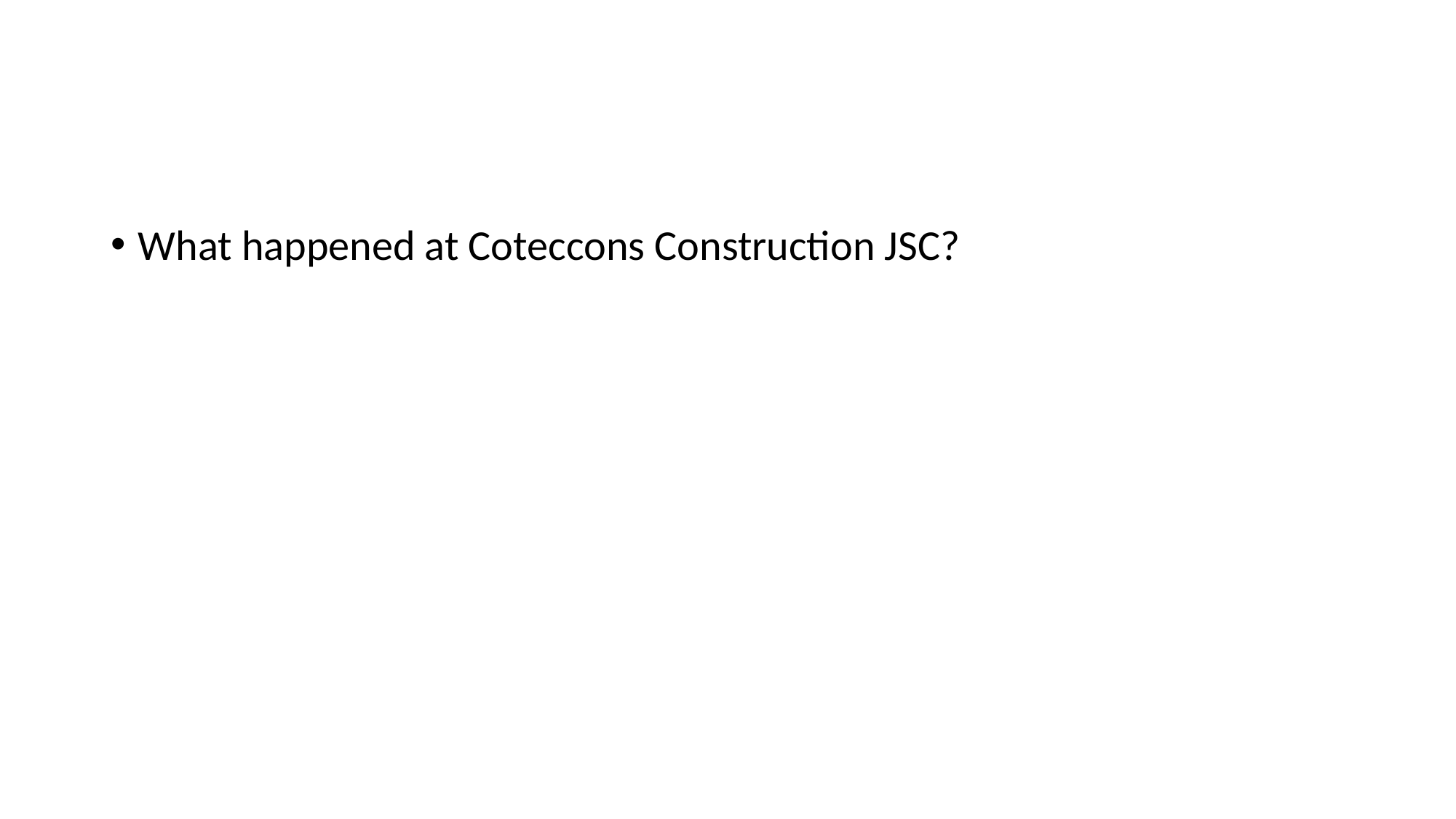

#
What happened at Coteccons Construction JSC?